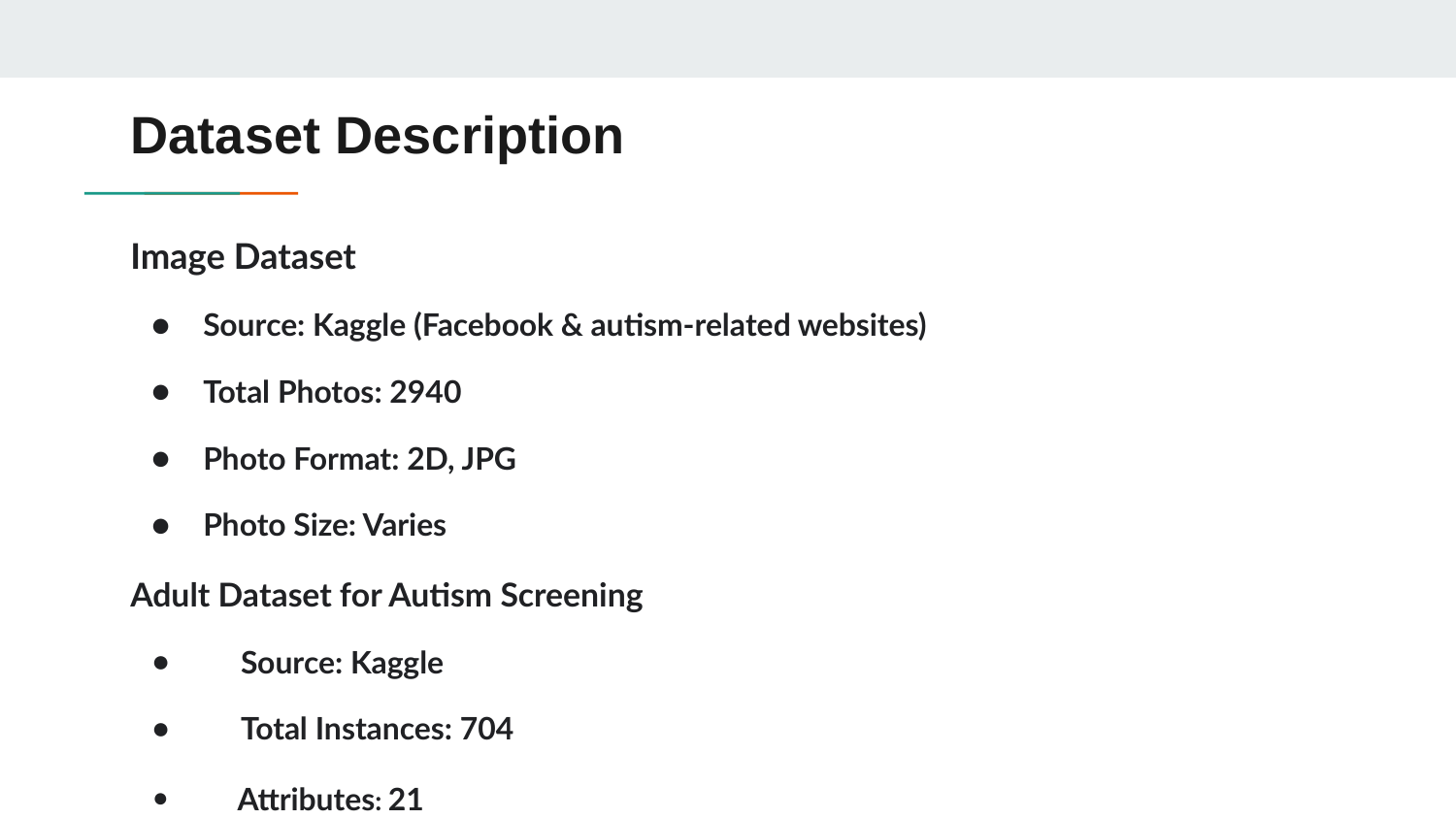

# Dataset Description

Image Dataset
Source: Kaggle (Facebook & autism-related websites)
Total Photos: 2940
Photo Format: 2D, JPG
Photo Size: Varies
Adult Dataset for Autism Screening
     Source: Kaggle
     Total Instances: 704
     Attributes: 21